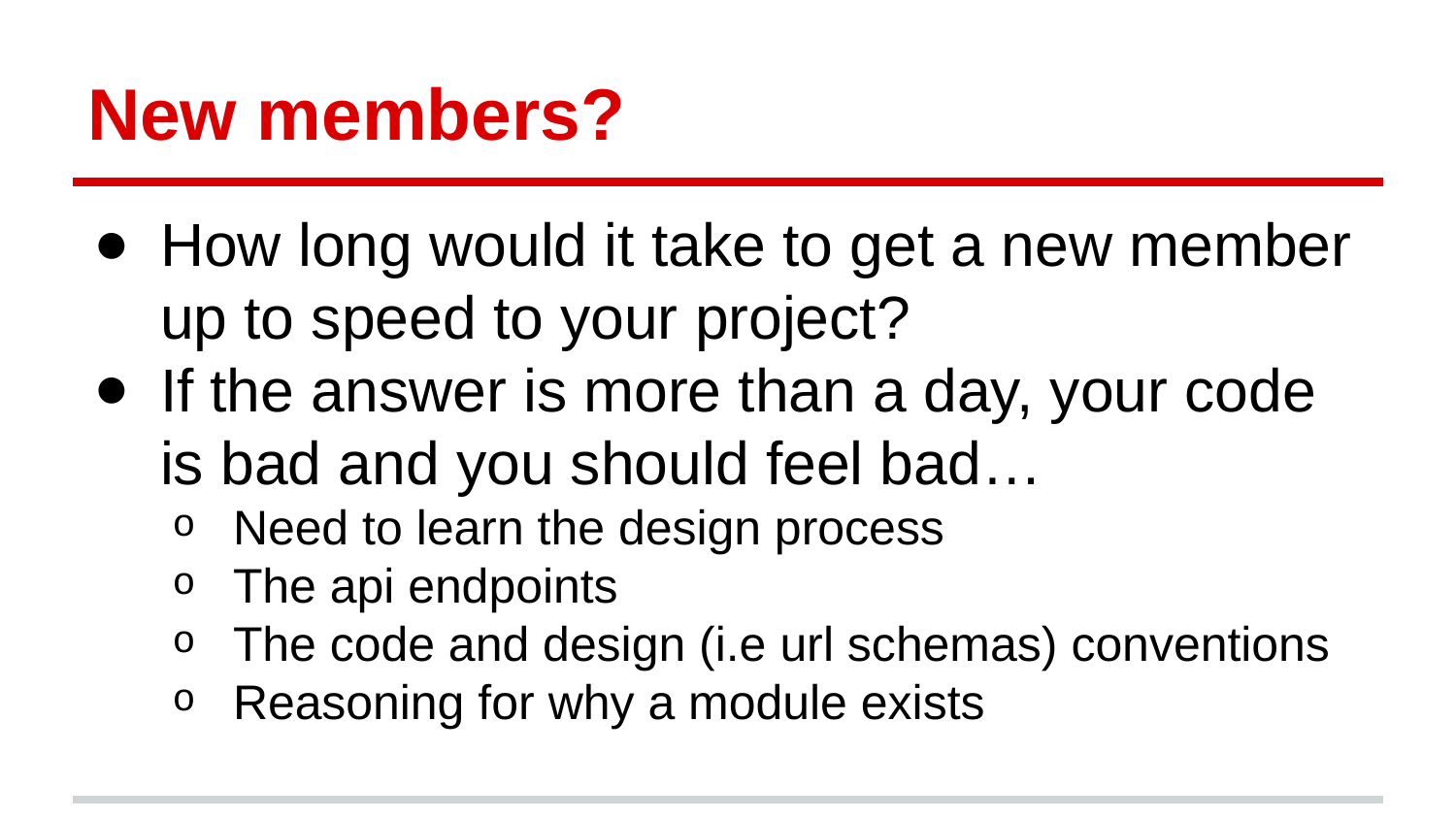

# New members?
How long would it take to get a new member up to speed to your project?
If the answer is more than a day, your code is bad and you should feel bad…
Need to learn the design process
The api endpoints
The code and design (i.e url schemas) conventions
Reasoning for why a module exists